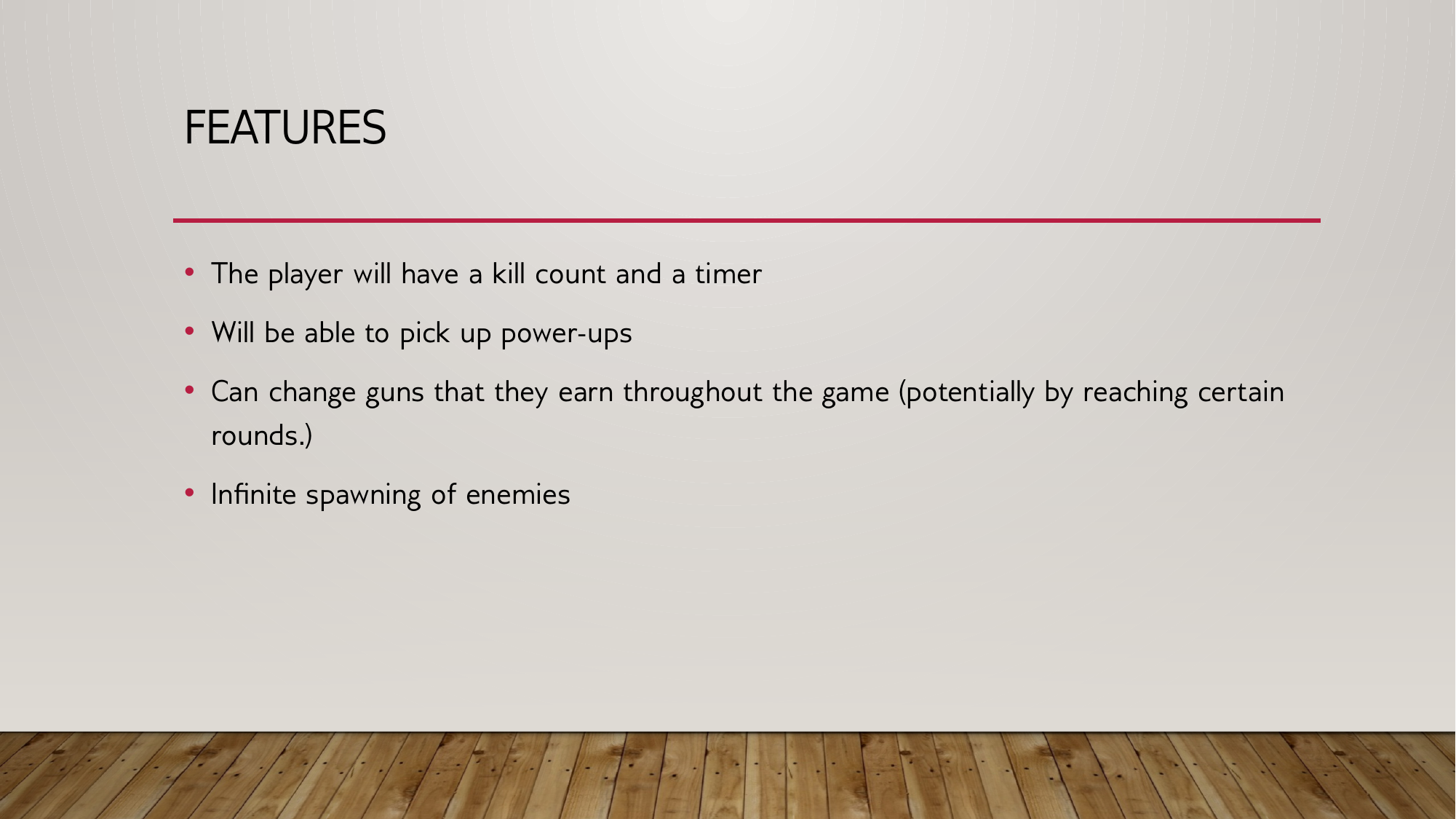

# Features
The player will have a kill count and a timer
Will be able to pick up power-ups
Can change guns that they earn throughout the game (potentially by reaching certain rounds.)
Infinite spawning of enemies